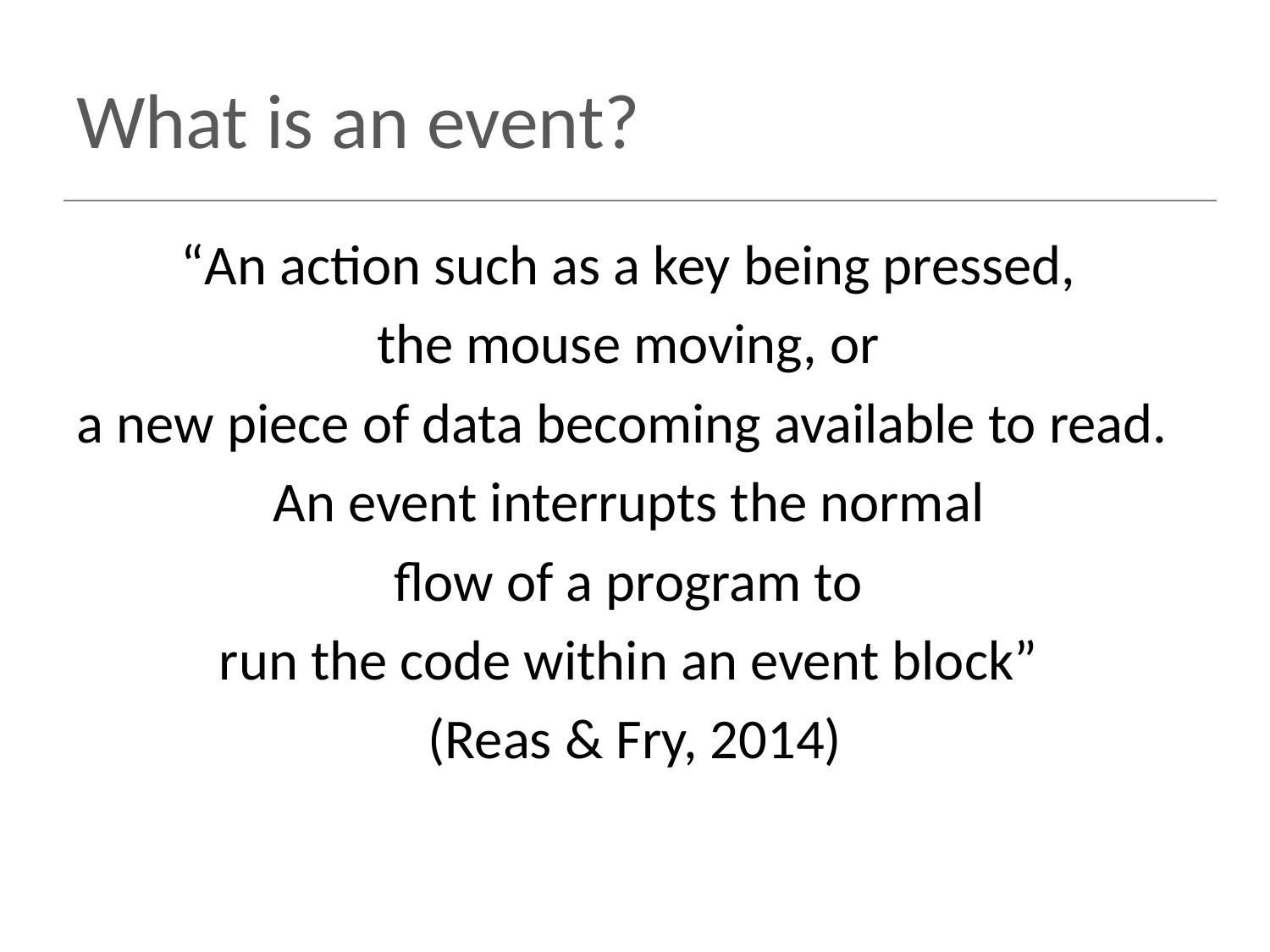

# What is an event?
“An action such as a key being pressed,
the mouse moving, or
a new piece of data becoming available to read.
An event interrupts the normal
flow of a program to
run the code within an event block”
(Reas & Fry, 2014)